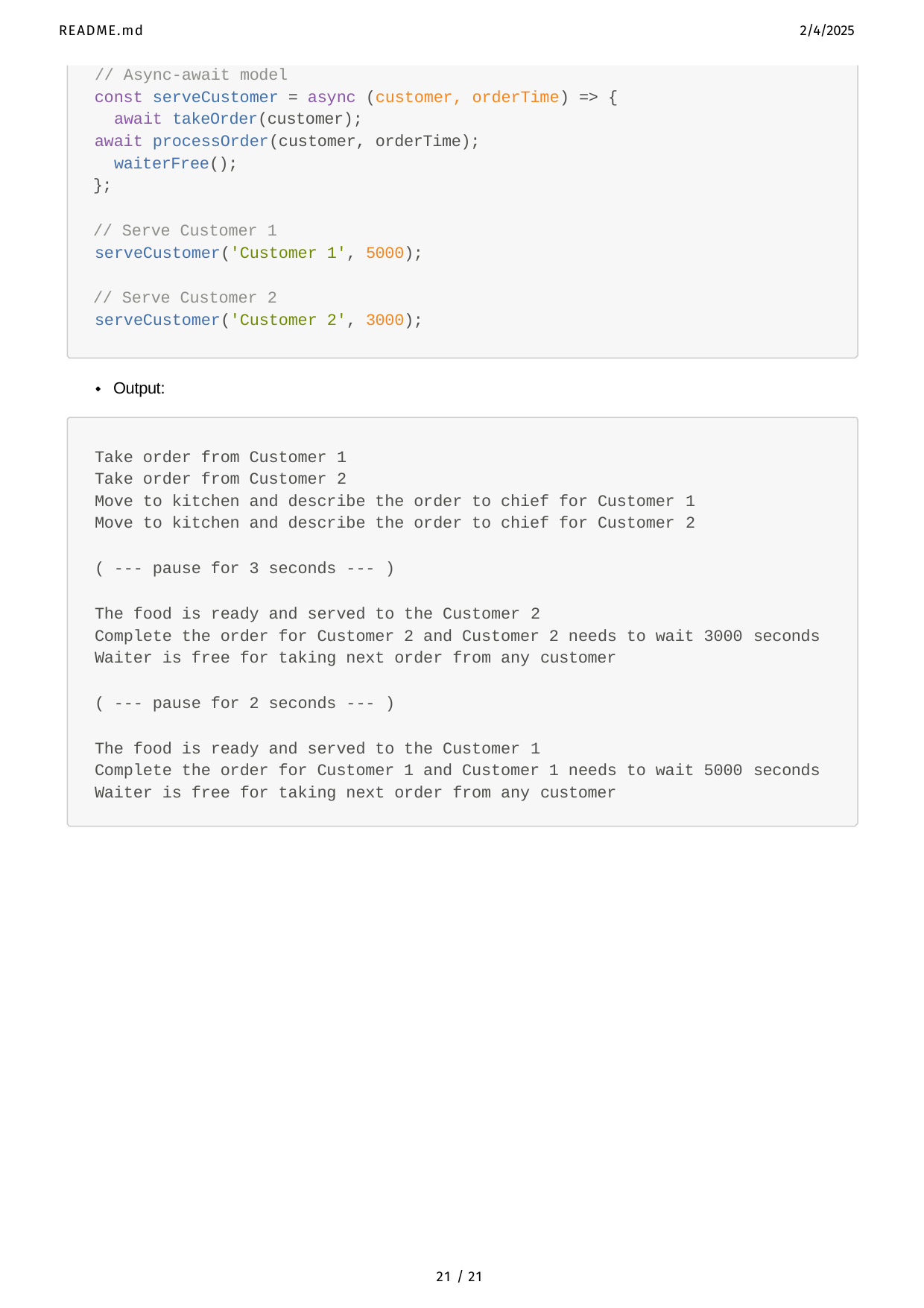

README.md
2/4/2025
// Async-await model
const serveCustomer = async (customer, orderTime) => { await takeOrder(customer);
await processOrder(customer, orderTime); waiterFree();
};

// Serve Customer 1 serveCustomer('Customer 1', 5000);

// Serve Customer 2 serveCustomer('Customer 2', 3000);

Output:

Take order from Customer 1 Take order from Customer 2
Move to kitchen and describe the order to chief for Customer 1 Move to kitchen and describe the order to chief for Customer 2

( --- pause for 3 seconds --- )

The food is ready and served to the Customer 2
Complete the order for Customer 2 and Customer 2 needs to wait 3000 seconds Waiter is free for taking next order from any customer

( --- pause for 2 seconds --- )

The food is ready and served to the Customer 1
Complete the order for Customer 1 and Customer 1 needs to wait 5000 seconds Waiter is free for taking next order from any customer

21 / 21